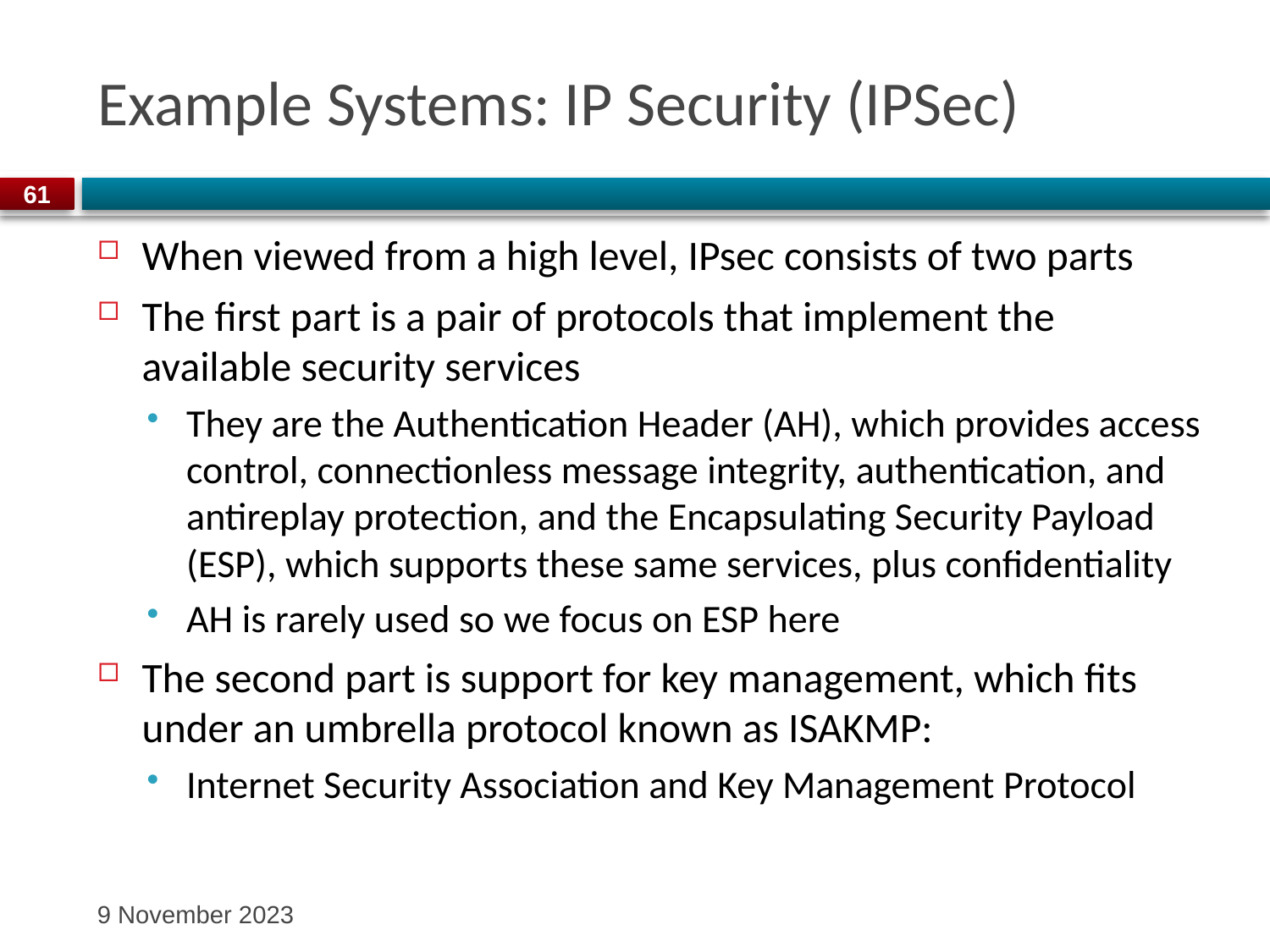

# Example Systems: IP Security (IPSec)
61
When viewed from a high level, IPsec consists of two parts
The first part is a pair of protocols that implement the available security services
They are the Authentication Header (AH), which provides access control, connectionless message integrity, authentication, and antireplay protection, and the Encapsulating Security Payload (ESP), which supports these same services, plus confidentiality
AH is rarely used so we focus on ESP here
The second part is support for key management, which fits under an umbrella protocol known as ISAKMP:
Internet Security Association and Key Management Protocol
9 November 2023